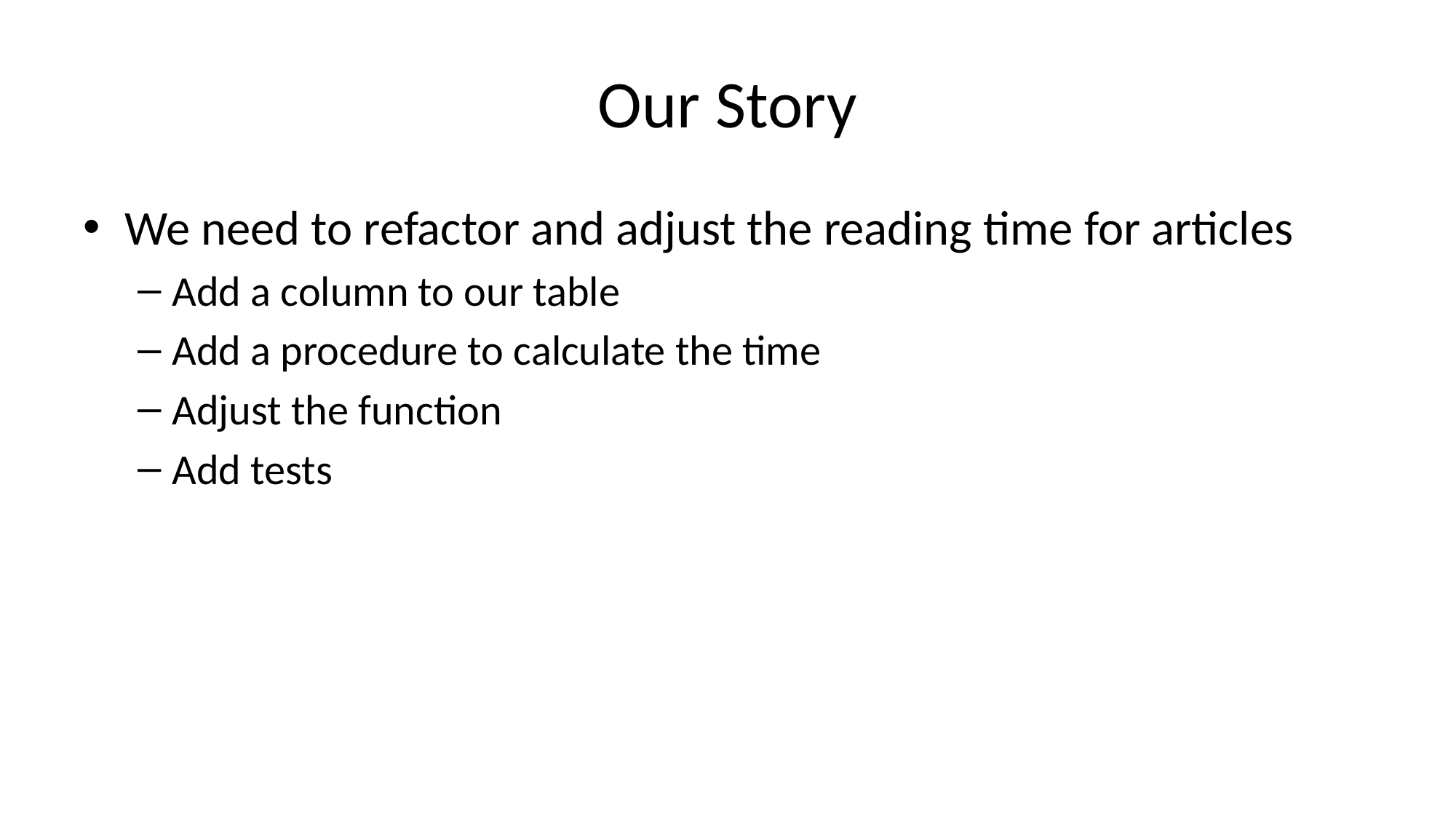

# Our Story
We need to refactor and adjust the reading time for articles
Add a column to our table
Add a procedure to calculate the time
Adjust the function
Add tests